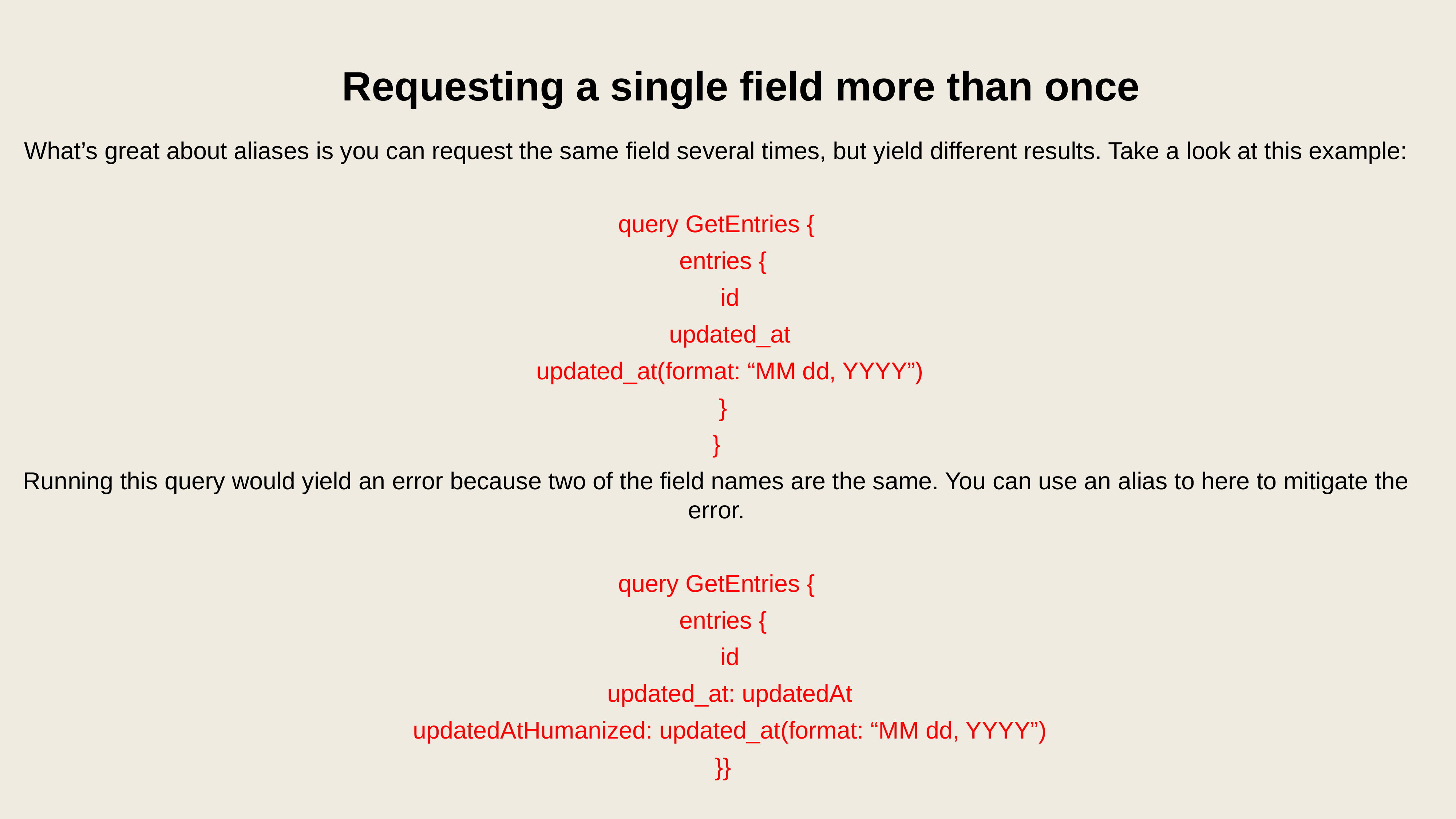

Requesting a single field more than once
What’s great about aliases is you can request the same field several times, but yield different results. Take a look at this example:

query GetEntries {
  entries {
    id
    updated_at
    updated_at(format: “MM dd, YYYY”)
  }
}
Running this query would yield an error because two of the field names are the same. You can use an alias to here to mitigate the error.

query GetEntries {
  entries {
    id
    updated_at: updatedAt
    updatedAtHumanized: updated_at(format: “MM dd, YYYY”)
  }}